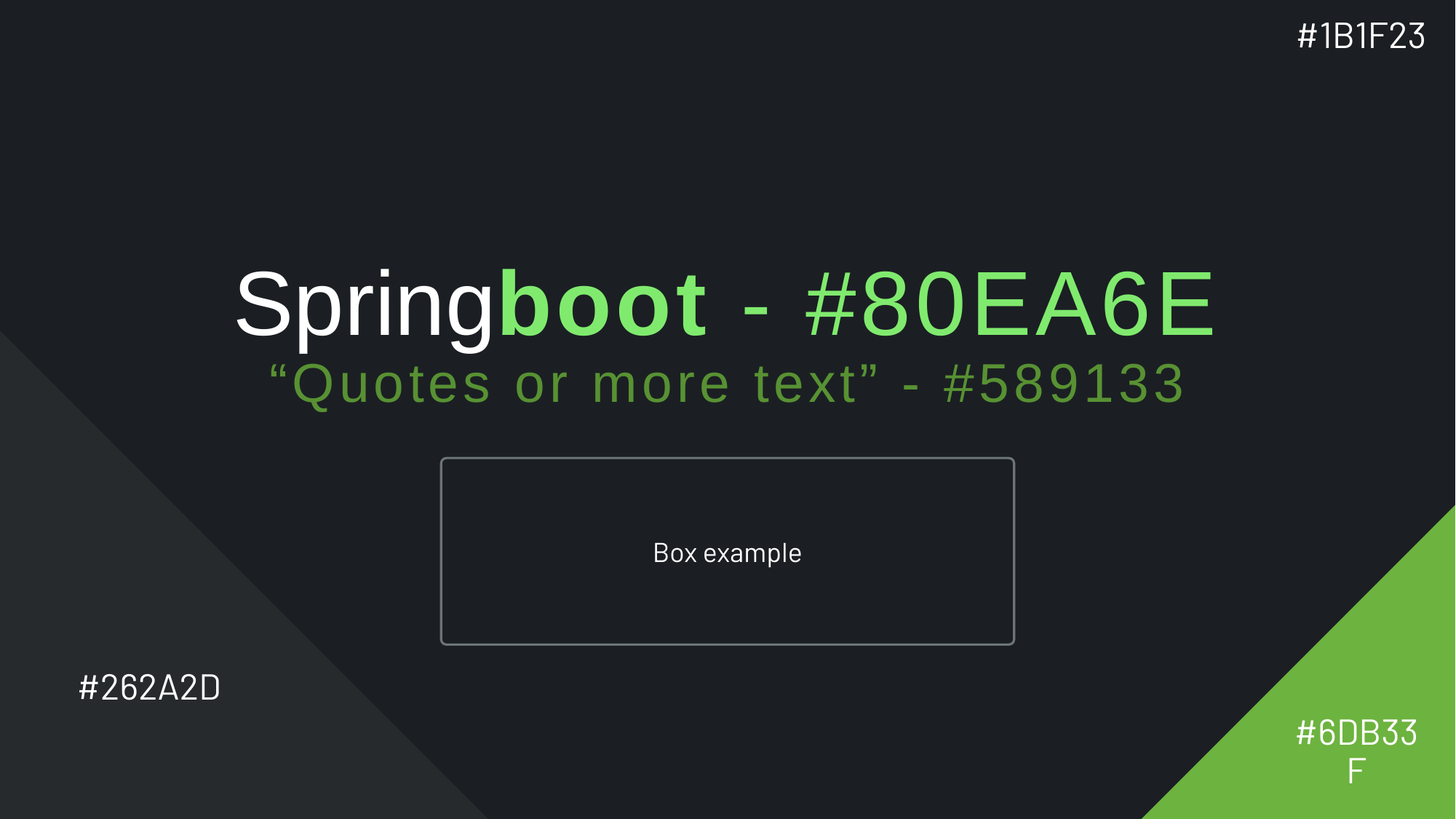

#1B1F23
# Springboot - #80EA6E “Quotes or more text” - #589133

Box example

#262A2D
#6DB33F